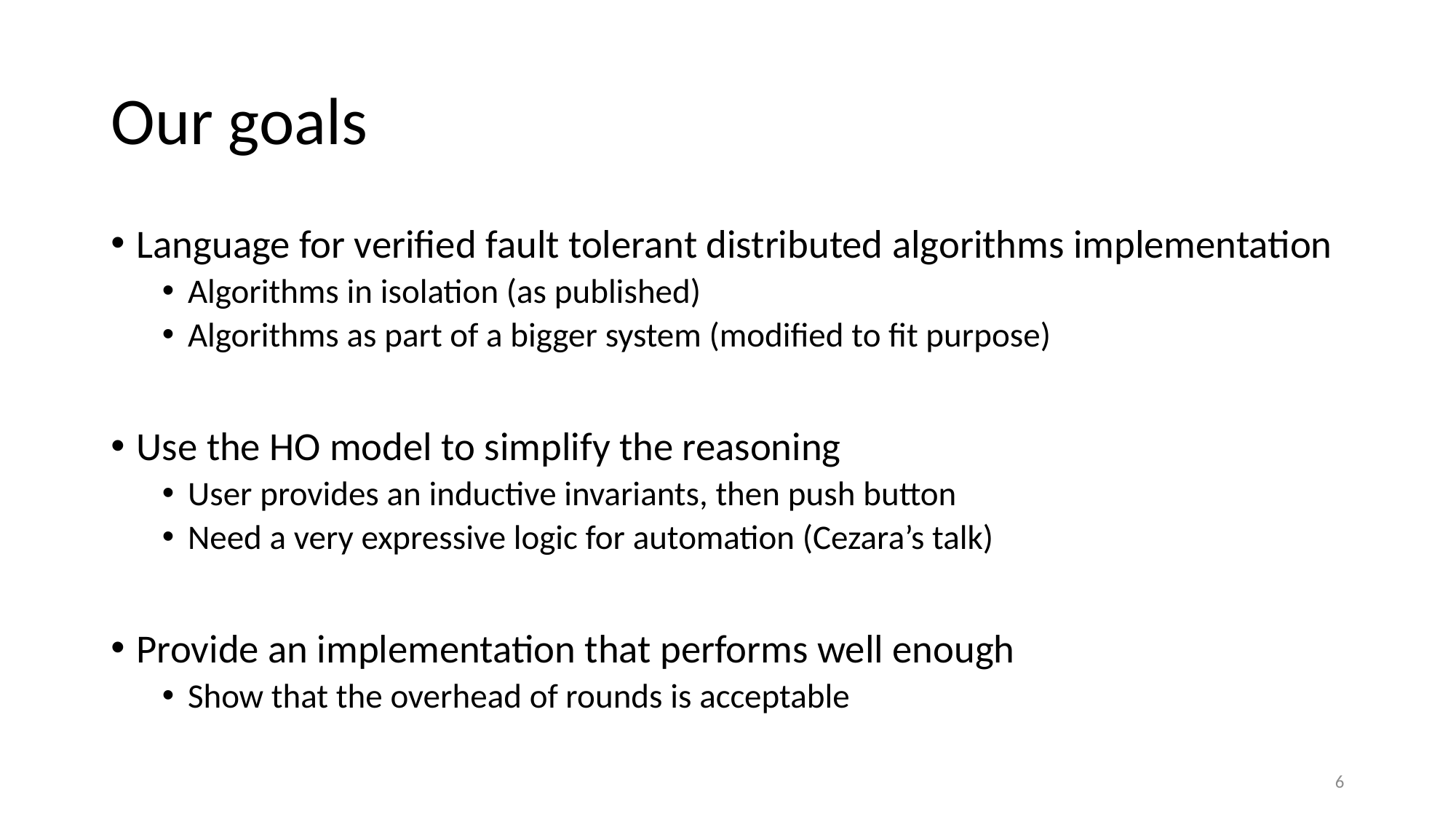

# Our goals
Language for verified fault tolerant distributed algorithms implementation
Algorithms in isolation (as published)
Algorithms as part of a bigger system (modified to fit purpose)

Use the HO model to simplify the reasoning
User provides an inductive invariants, then push button
Need a very expressive logic for automation (Cezara’s talk)

Provide an implementation that performs well enough
Show that the overhead of rounds is acceptable
6